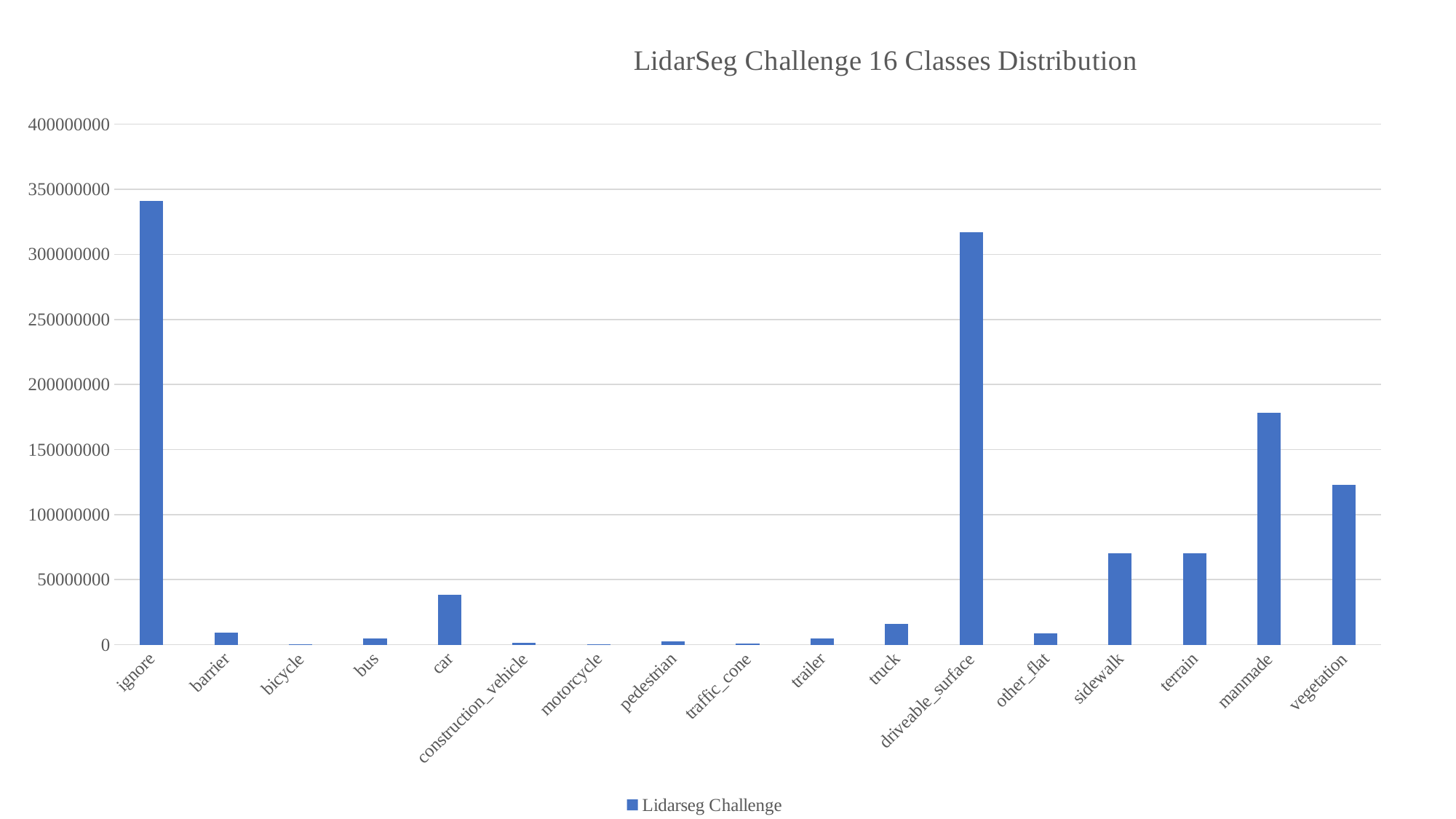

### Chart: LidarSeg Challenge 16 Classes Distribution

| Category | Lidarseg Challenge |
|---|---|
| ignore | 340994448.0 |
| barrier | 9305106.0 |
| bicycle | 141351.0 |
| bus | 4604760.0 |
| car | 38104219.0 |
| construction_vehicle | 1514414.0 |
| motorcycle | 427391.0 |
| pedestrian | 2314727.0 |
| traffic_cone | 736239.0 |
| trailer | 4907511.0 |
| truck | 15841384.0 |
| driveable_surface | 316958899.0 |
| other_flat | 8559216.0 |
| sidewalk | 70197416.0 |
| terrain | 70289730.0 |
| manmade | 178178063.0 |
| vegetation | 122581273.0 |